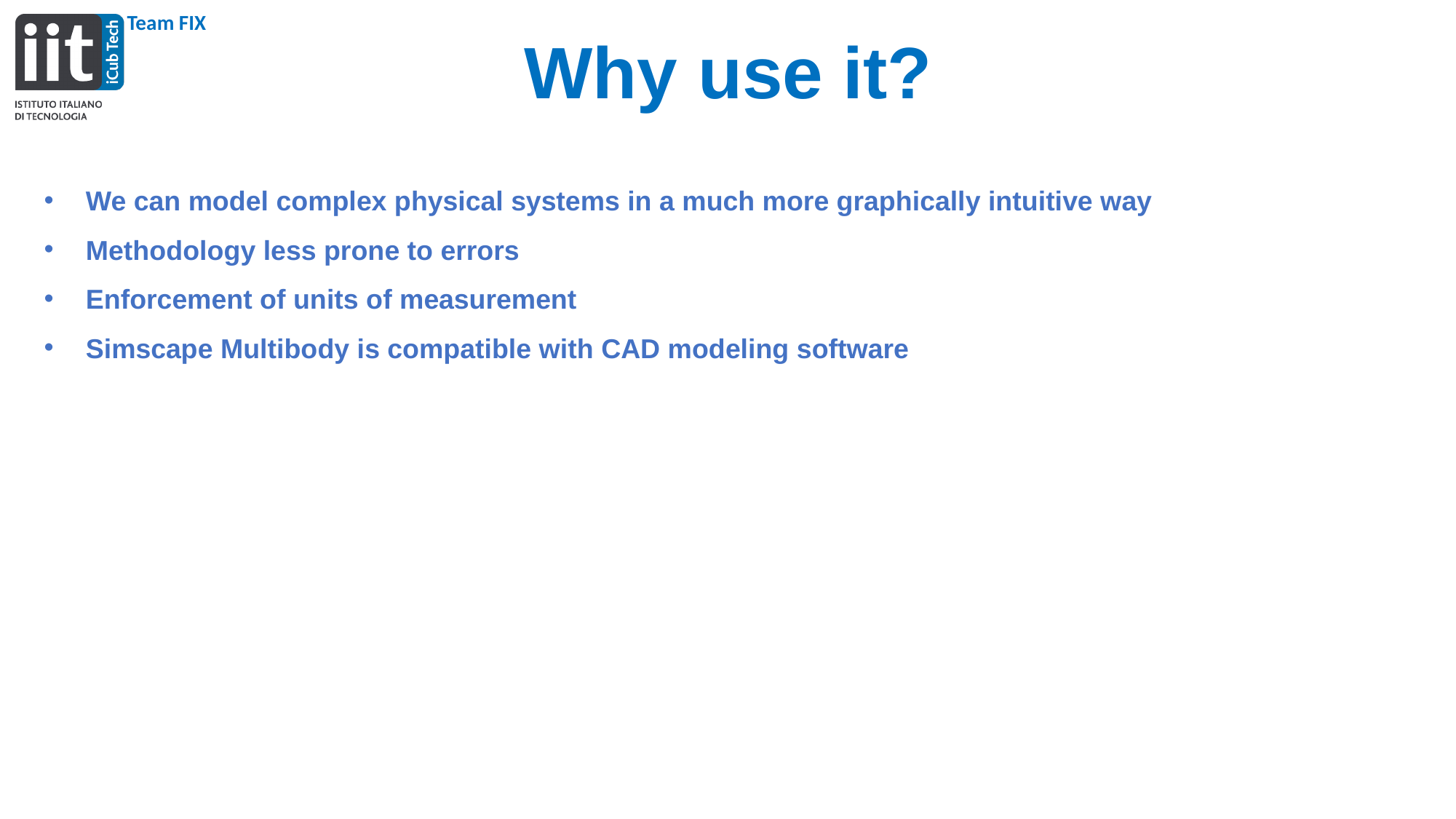

Why use it?
We can model complex physical systems in a much more graphically intuitive way
Methodology less prone to errors
Enforcement of units of measurement
Simscape Multibody is compatible with CAD modeling software